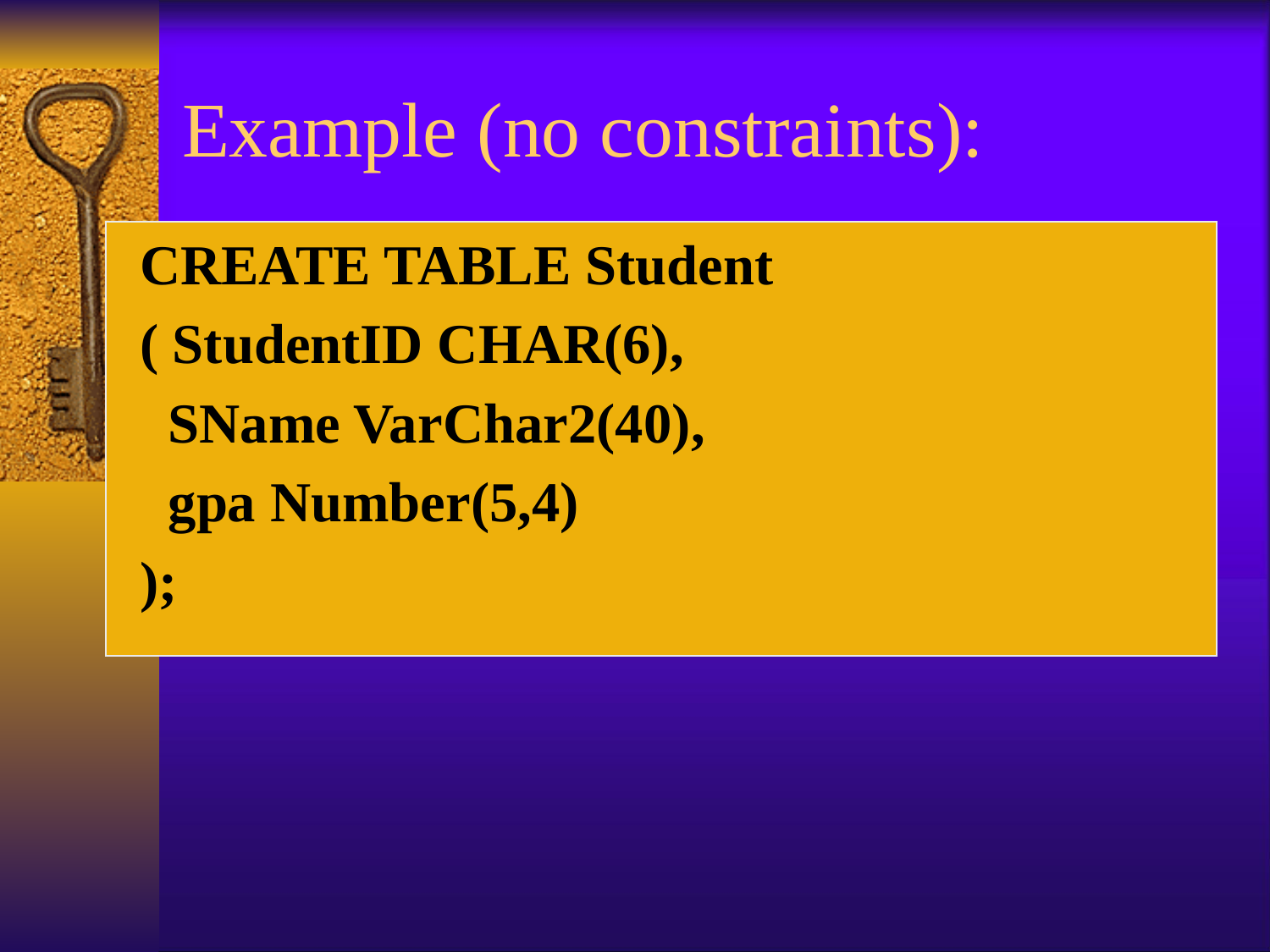

# Example (no constraints):

CREATE TABLE Student
( StudentID CHAR(6),
  SName VarChar2(40),
  gpa Number(5,4)
);